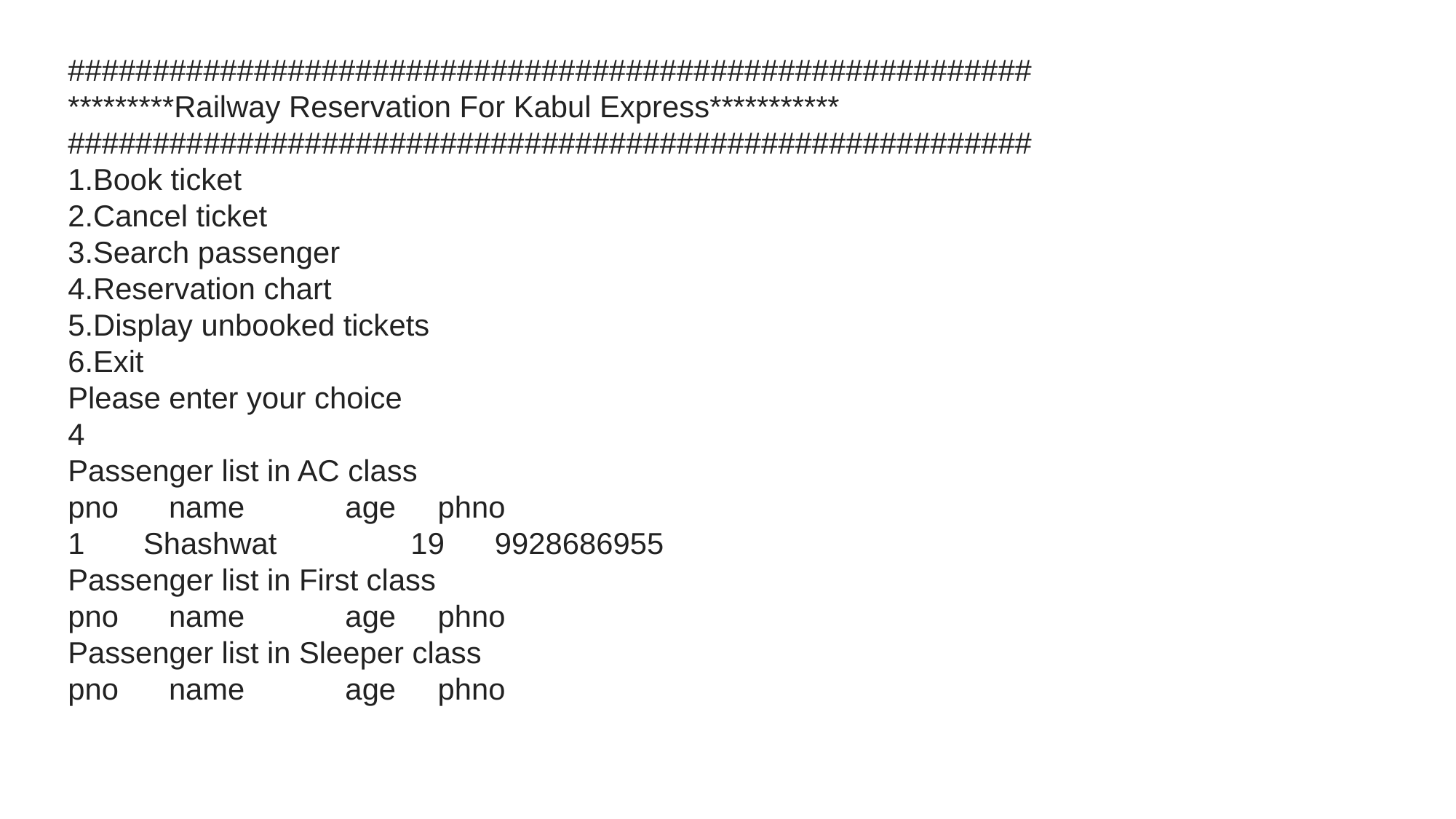

#########################################################
*********Railway Reservation For Kabul Express***********
#########################################################
1.Book ticket
2.Cancel ticket
3.Search passenger
4.Reservation chart
5.Display unbooked tickets
6.Exit
Please enter your choice
4
Passenger list in AC class
pno      name            age     phno
1       Shashwat                19      9928686955
Passenger list in First class
pno      name            age     phno
Passenger list in Sleeper class
pno      name            age     phno